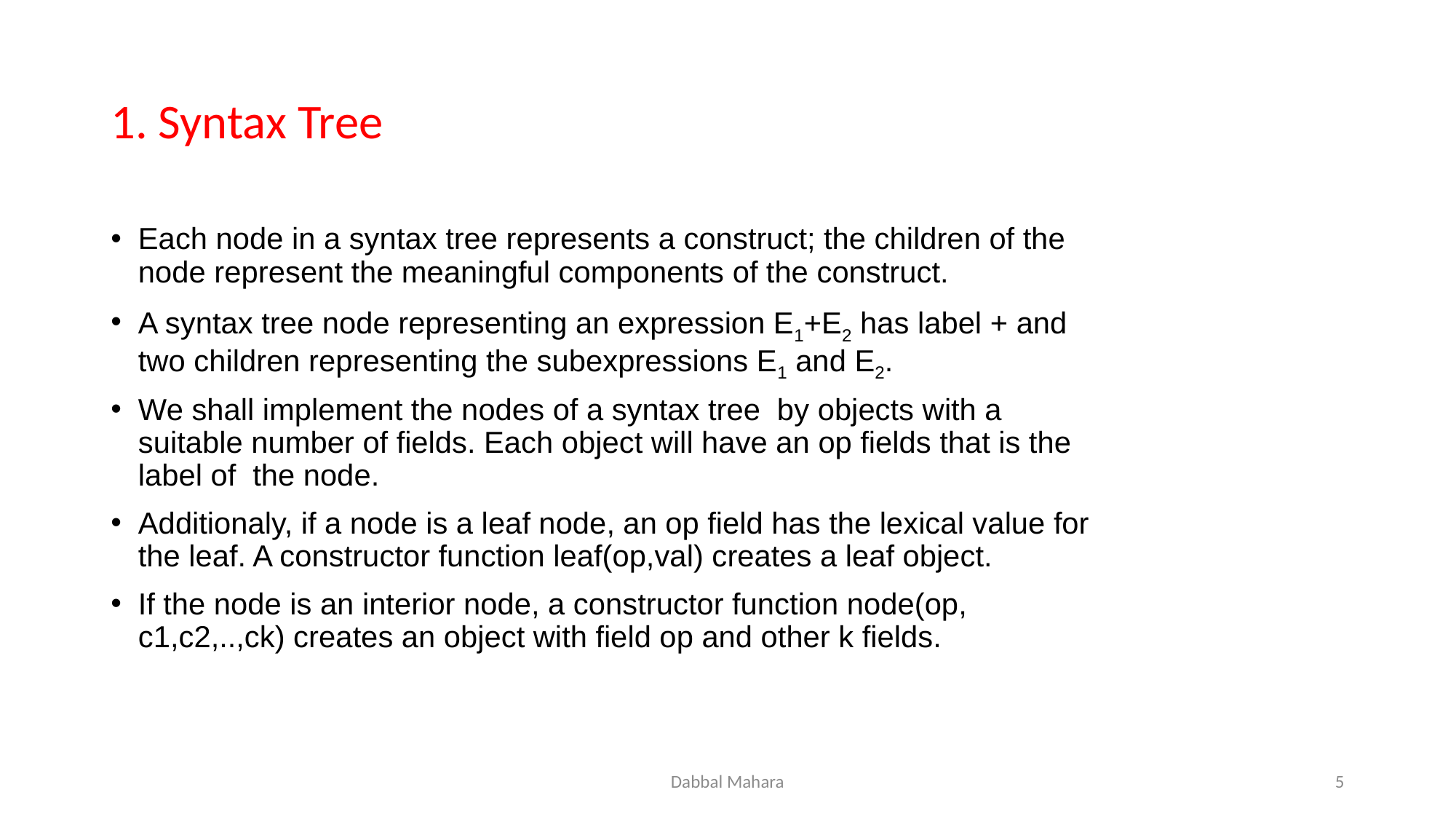

# 1. Syntax Tree
Each node in a syntax tree represents a construct; the children of the node represent the meaningful components of the construct.
A syntax tree node representing an expression E1+E2 has label + and two children representing the subexpressions E1 and E2.
We shall implement the nodes of a syntax tree  by objects with a suitable number of fields. Each object will have an op fields that is the label of  the node.
Additionaly, if a node is a leaf node, an op field has the lexical value for the leaf. A constructor function leaf(op,val) creates a leaf object.
If the node is an interior node, a constructor function node(op, c1,c2,..,ck) creates an object with field op and other k fields.
Dabbal Mahara
5